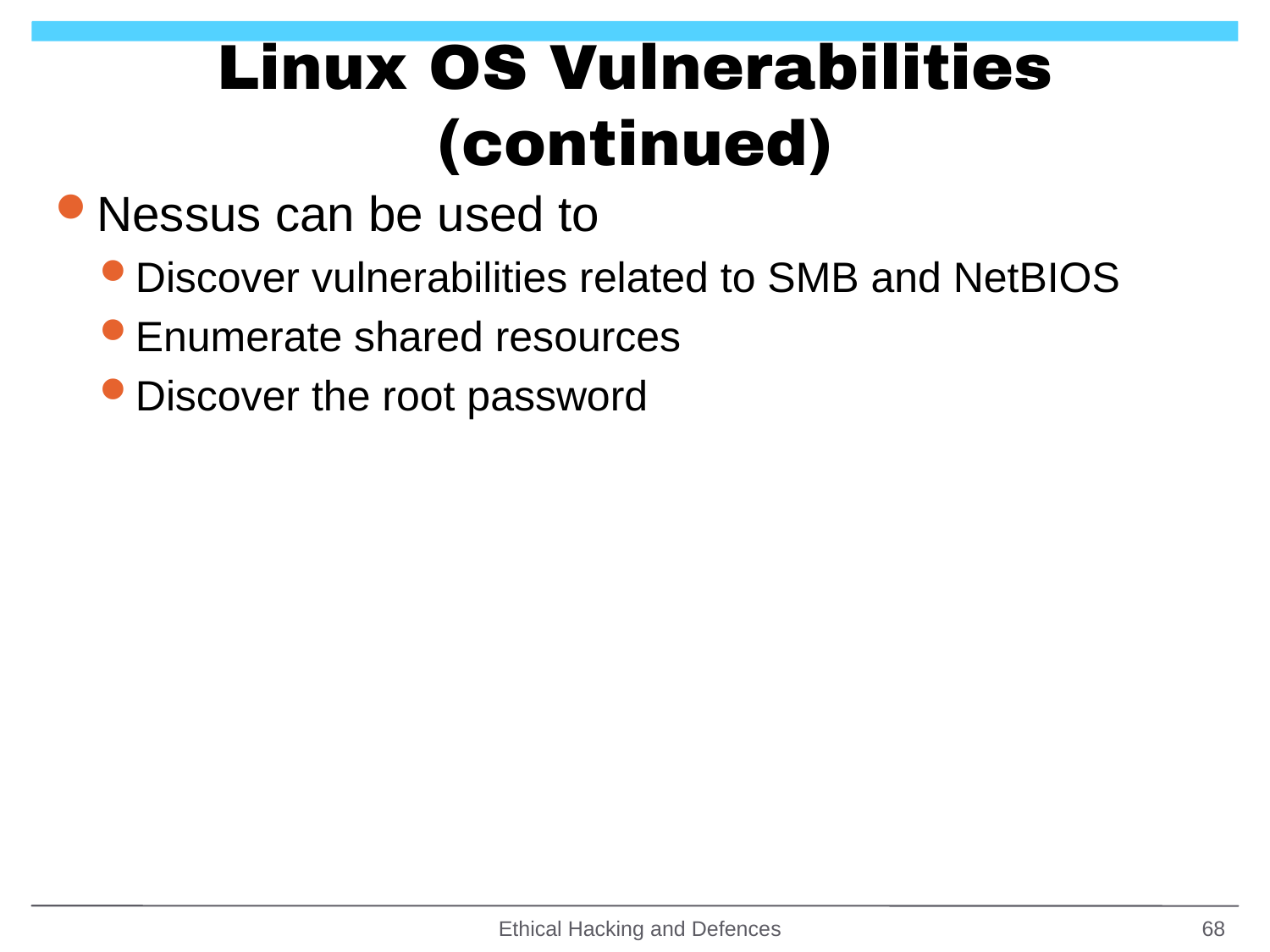

# Linux OS Vulnerabilities (continued)
Nessus can be used to
Discover vulnerabilities related to SMB and NetBIOS
Enumerate shared resources
Discover the root password

Ethical Hacking and Defences
68